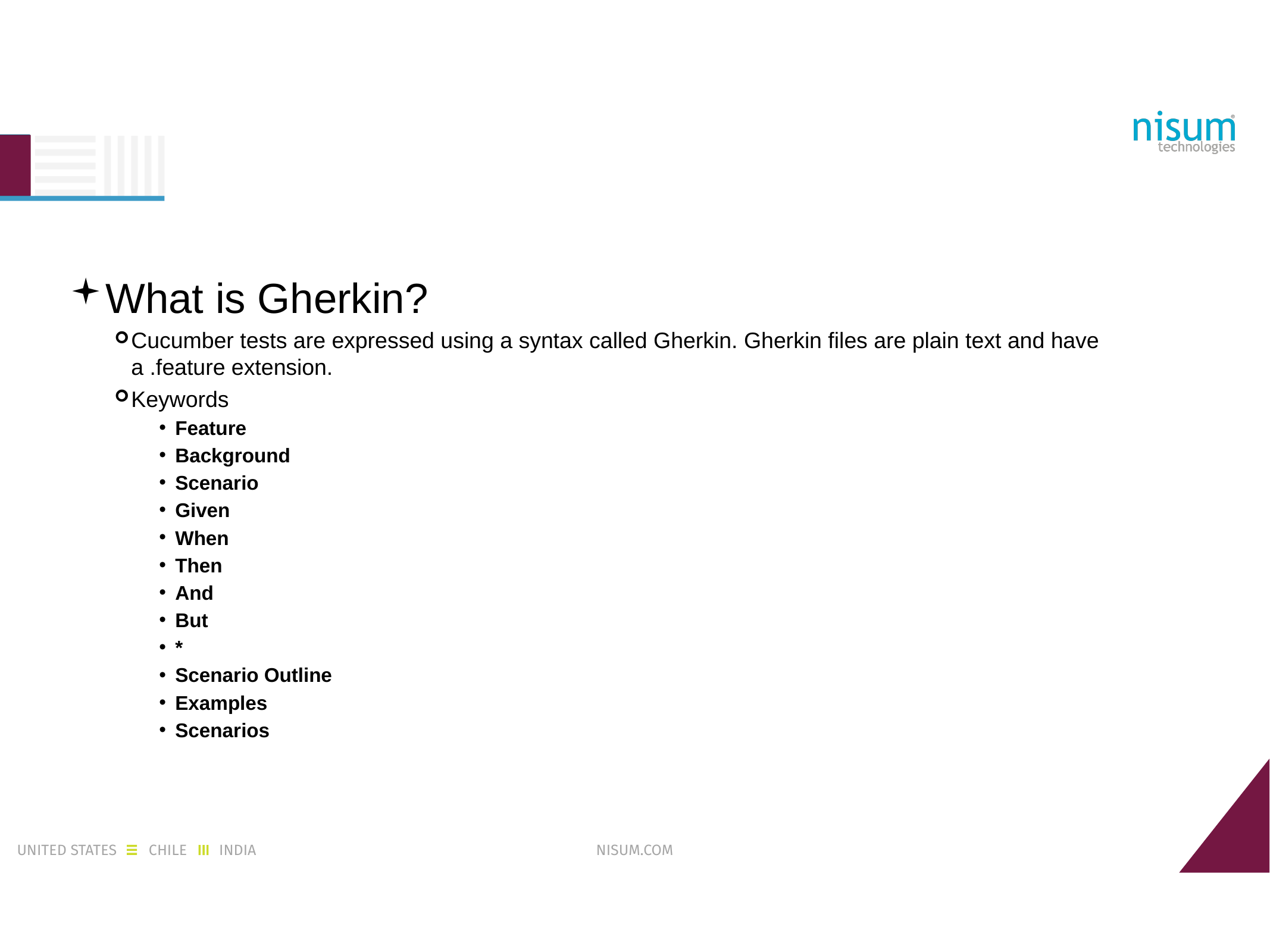

What is Gherkin?
Cucumber tests are expressed using a syntax called Gherkin. Gherkin files are plain text and have a .feature extension.
Keywords
Feature
Background
Scenario
Given
When
Then
And
But
*
Scenario Outline
Examples
Scenarios